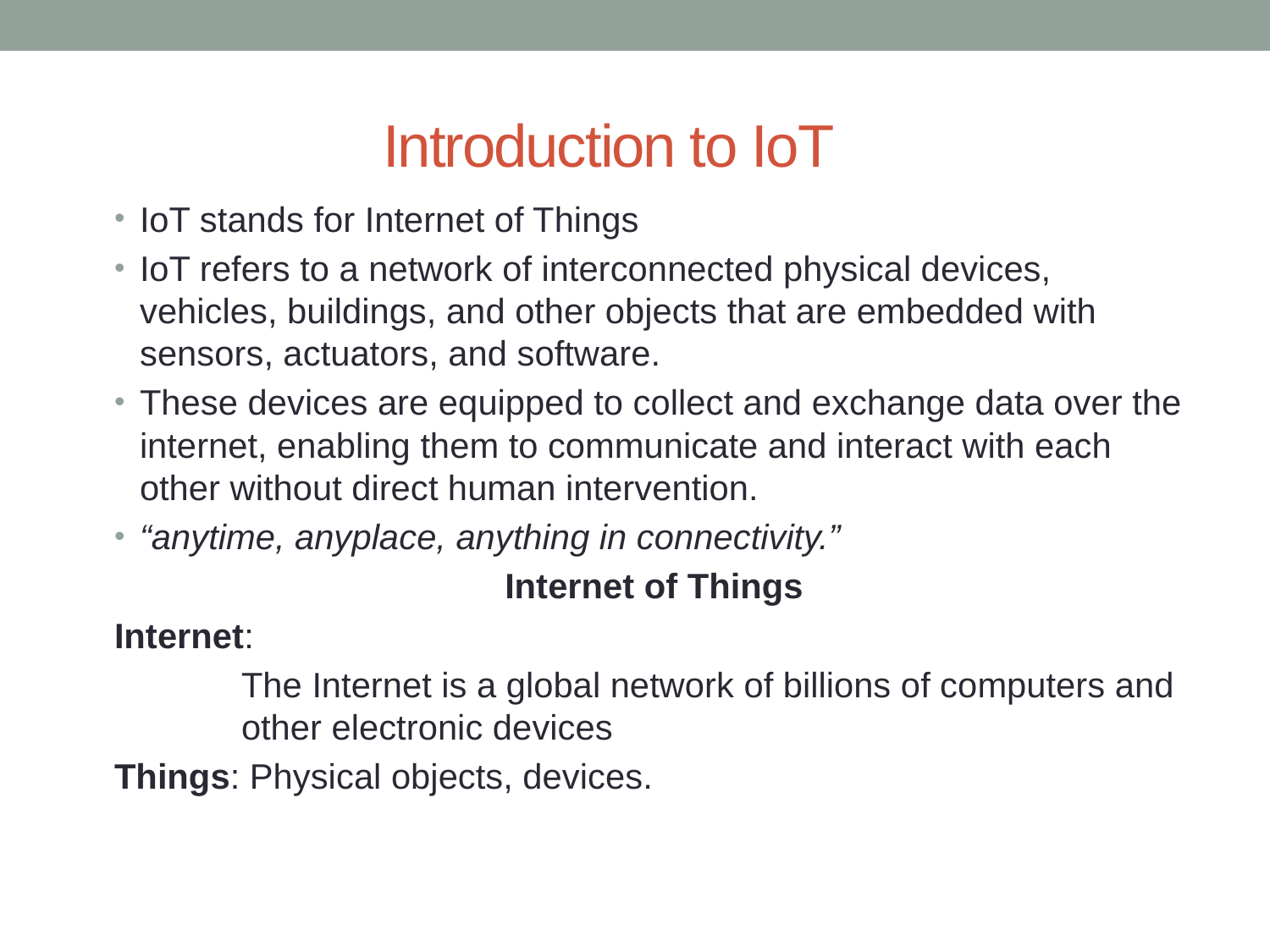

# Introduction to IoT
IoT stands for Internet of Things
IoT refers to a network of interconnected physical devices, vehicles, buildings, and other objects that are embedded with sensors, actuators, and software.
These devices are equipped to collect and exchange data over the internet, enabling them to communicate and interact with each other without direct human intervention.
“anytime, anyplace, anything in connectivity.”
Internet of Things
Internet:
	The Internet is a global network of billions of computers and 	other electronic devices
Things: Physical objects, devices.